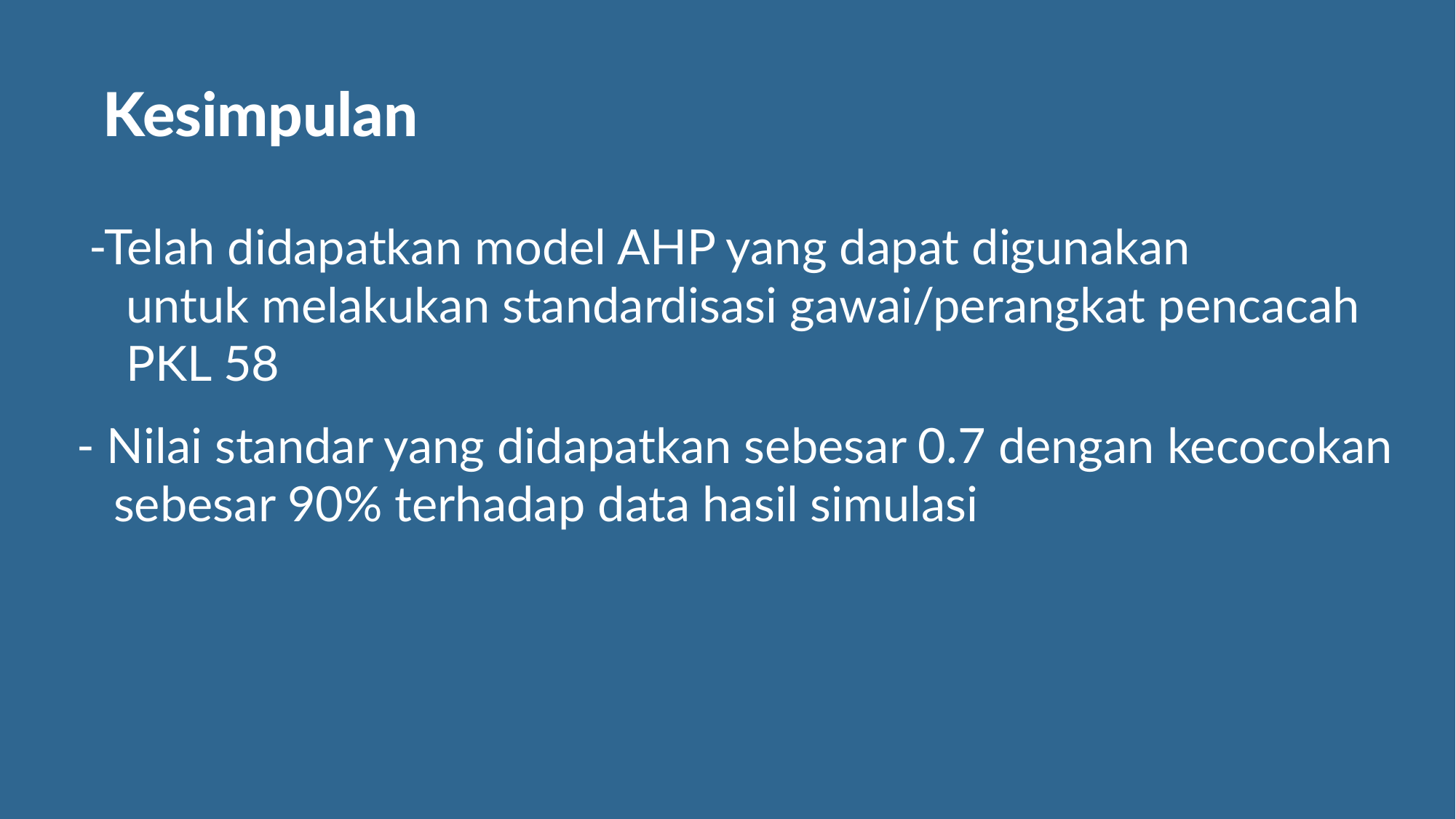

Kesimpulan
-Telah didapatkan model AHP yang dapat digunakan
   untuk melakukan standardisasi gawai/perangkat pencacah
   PKL 58

- Nilai standar yang didapatkan sebesar 0.7 dengan kecocokan
   sebesar 90% terhadap data hasil simulasi